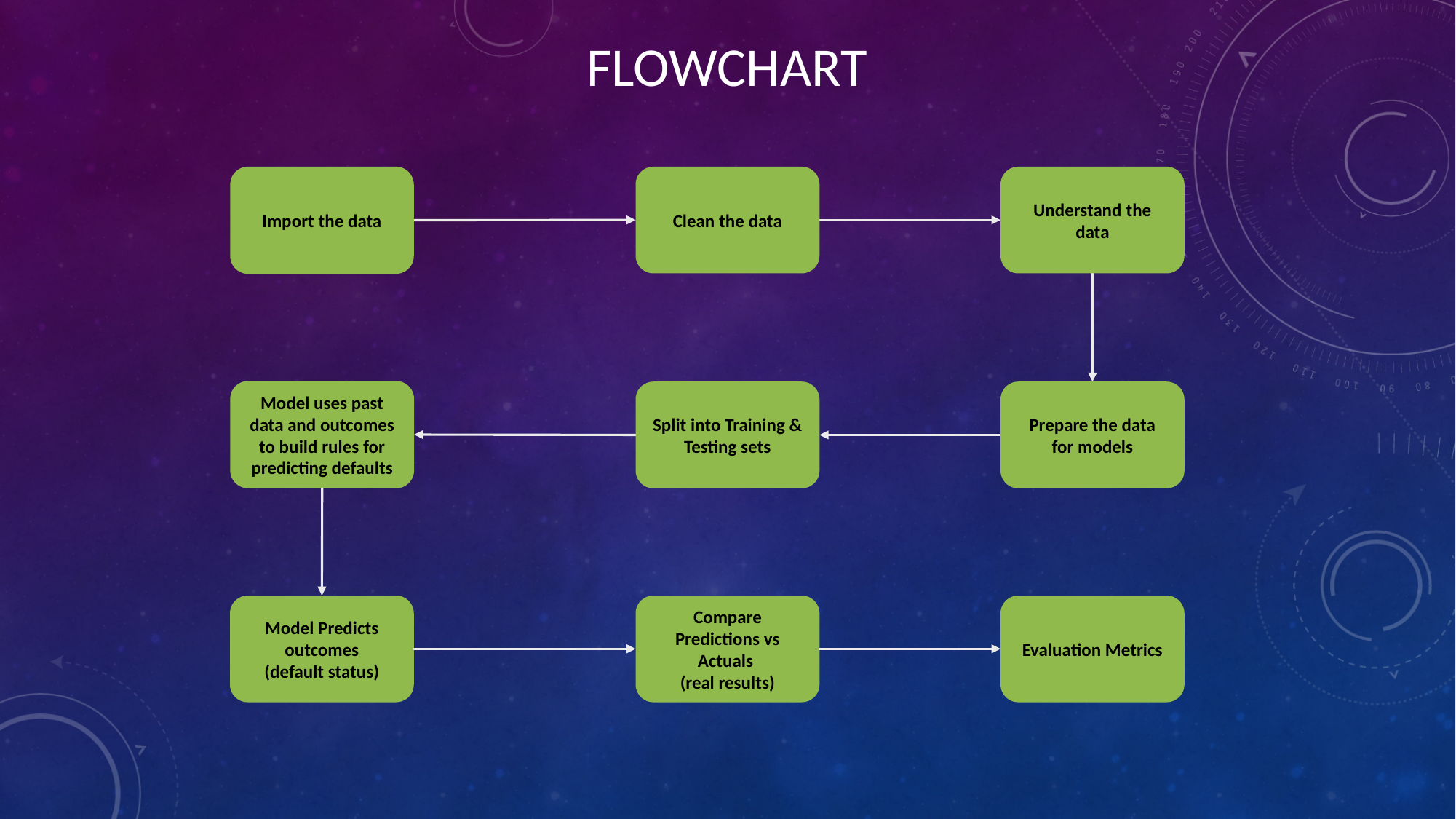

# Flowchart
Import the data
Clean the data
Understand the data
Model uses past data and outcomes to build rules for predicting defaults
Split into Training & Testing sets
Prepare the data for models
Model Predicts outcomes
(default status)
Compare Predictions vs Actuals
(real results)
Evaluation Metrics